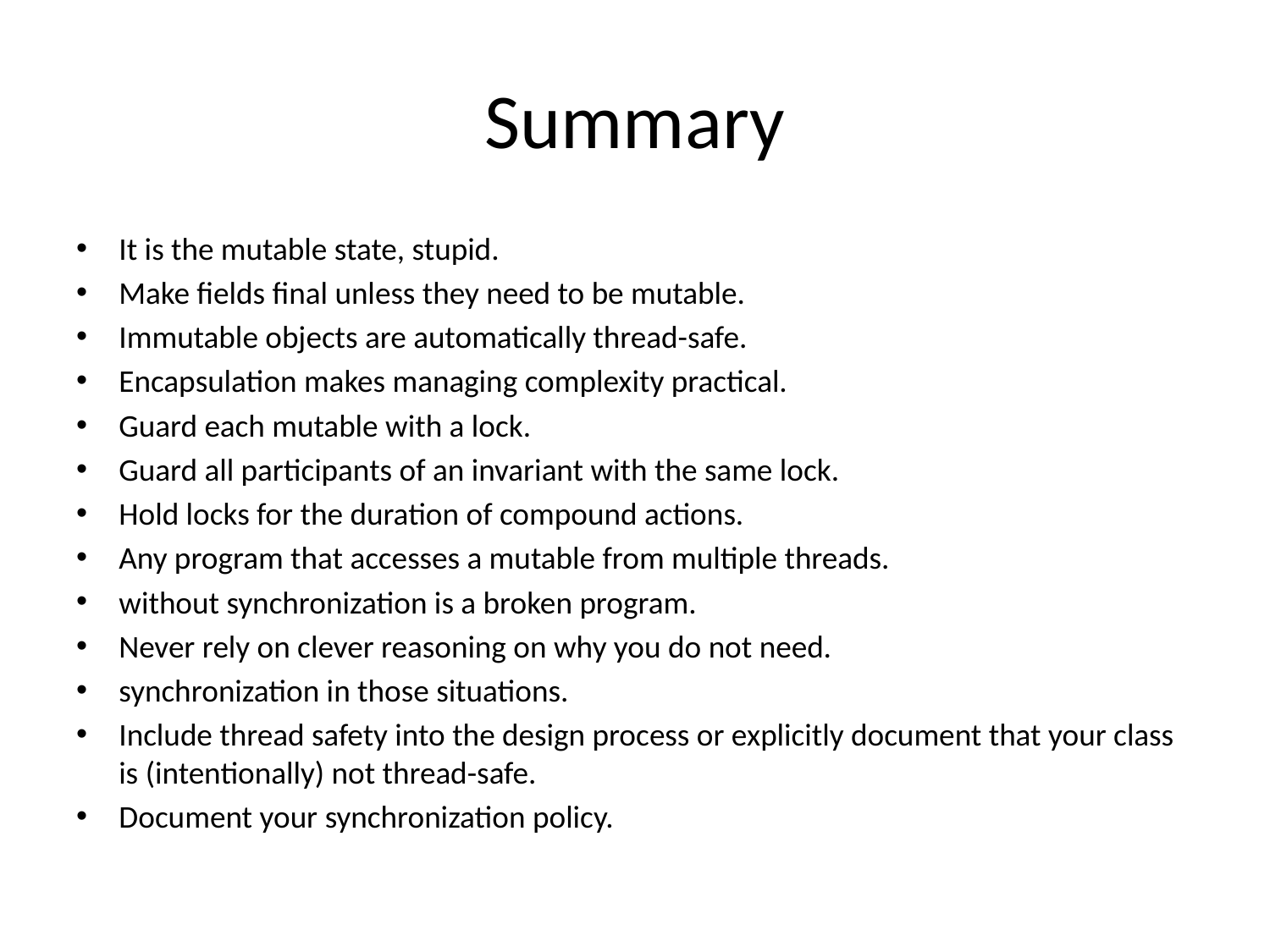

# Summary
It is the mutable state, stupid.
Make fields final unless they need to be mutable.
Immutable objects are automatically thread-safe.
Encapsulation makes managing complexity practical.
Guard each mutable with a lock.
Guard all participants of an invariant with the same lock.
Hold locks for the duration of compound actions.
Any program that accesses a mutable from multiple threads.
without synchronization is a broken program.
Never rely on clever reasoning on why you do not need.
synchronization in those situations.
Include thread safety into the design process or explicitly document that your class is (intentionally) not thread-safe.
Document your synchronization policy.